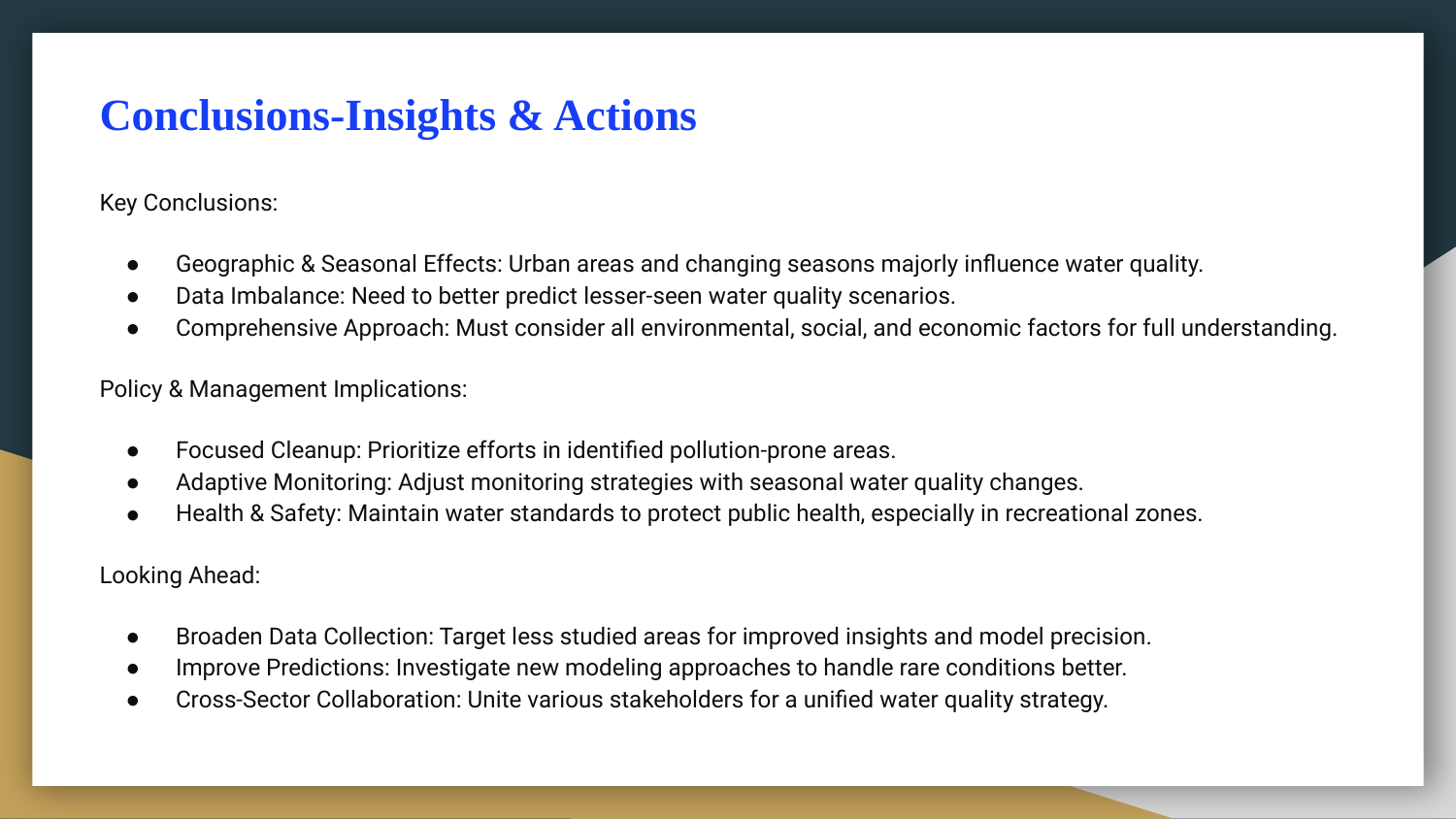

# Conclusions-Insights & Actions

Key Conclusions:
Geographic & Seasonal Effects: Urban areas and changing seasons majorly influence water quality.
Data Imbalance: Need to better predict lesser-seen water quality scenarios.
Comprehensive Approach: Must consider all environmental, social, and economic factors for full understanding.
Policy & Management Implications:
Focused Cleanup: Prioritize efforts in identified pollution-prone areas.
Adaptive Monitoring: Adjust monitoring strategies with seasonal water quality changes.
Health & Safety: Maintain water standards to protect public health, especially in recreational zones.
Looking Ahead:
Broaden Data Collection: Target less studied areas for improved insights and model precision.
Improve Predictions: Investigate new modeling approaches to handle rare conditions better.
Cross-Sector Collaboration: Unite various stakeholders for a unified water quality strategy.